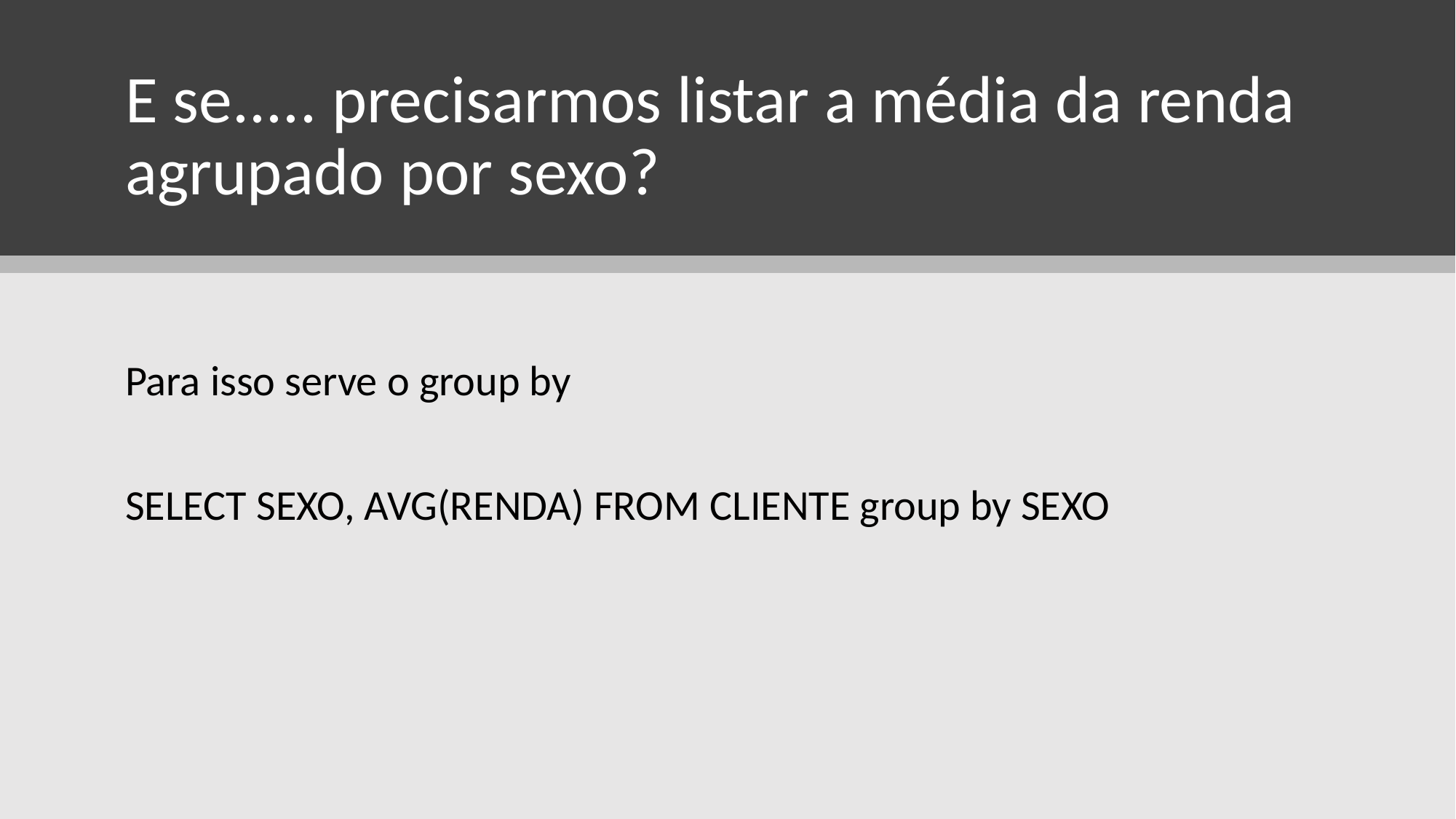

# E se..... precisarmos listar a média da renda agrupado por sexo?

Para isso serve o group by
SELECT SEXO, AVG(RENDA) FROM CLIENTE group by SEXO